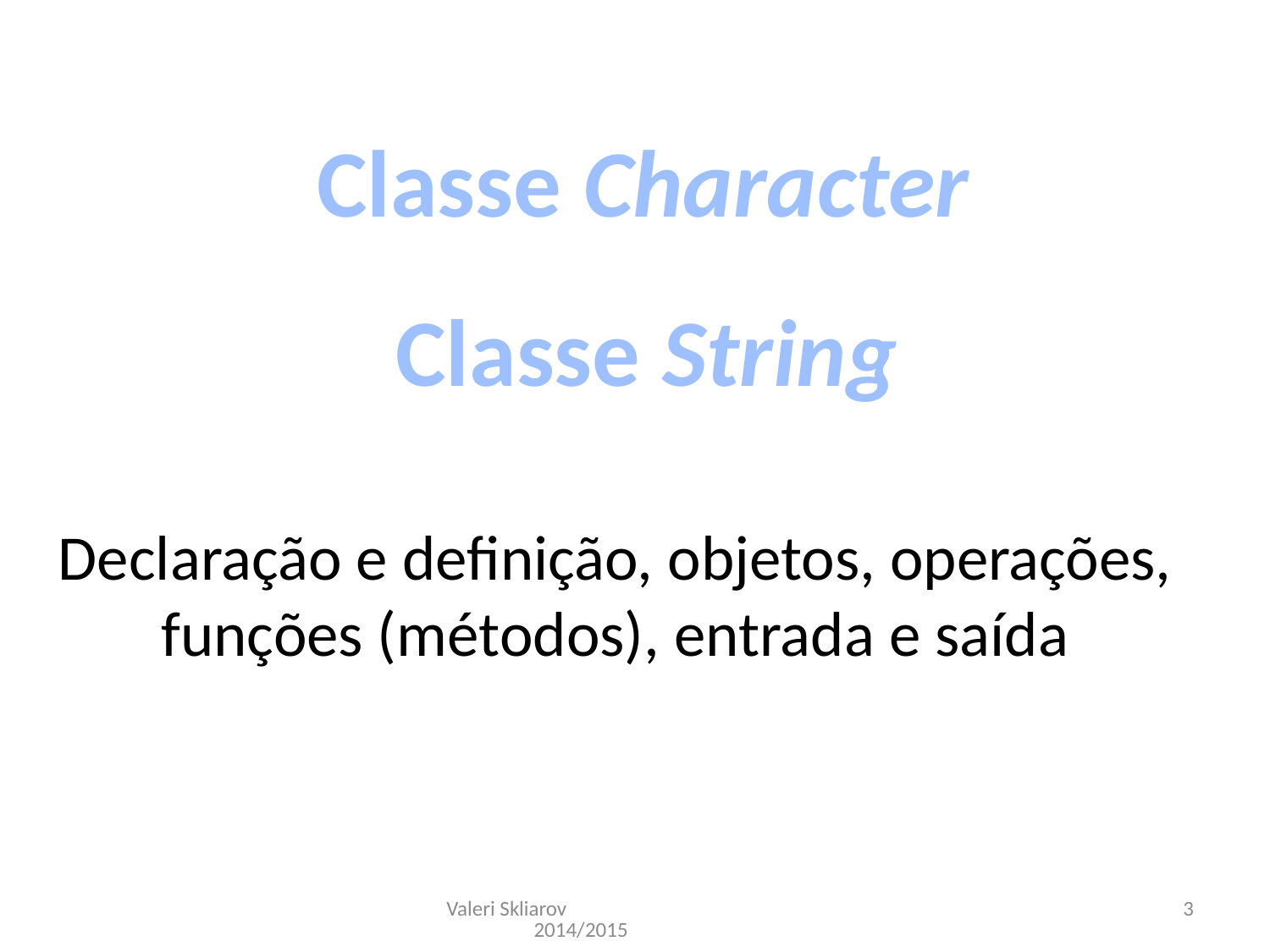

Classe Character
Classe String
Declaração e definição, objetos, operações, funções (métodos), entrada e saída
Valeri Skliarov                                                                      2014/2015
3